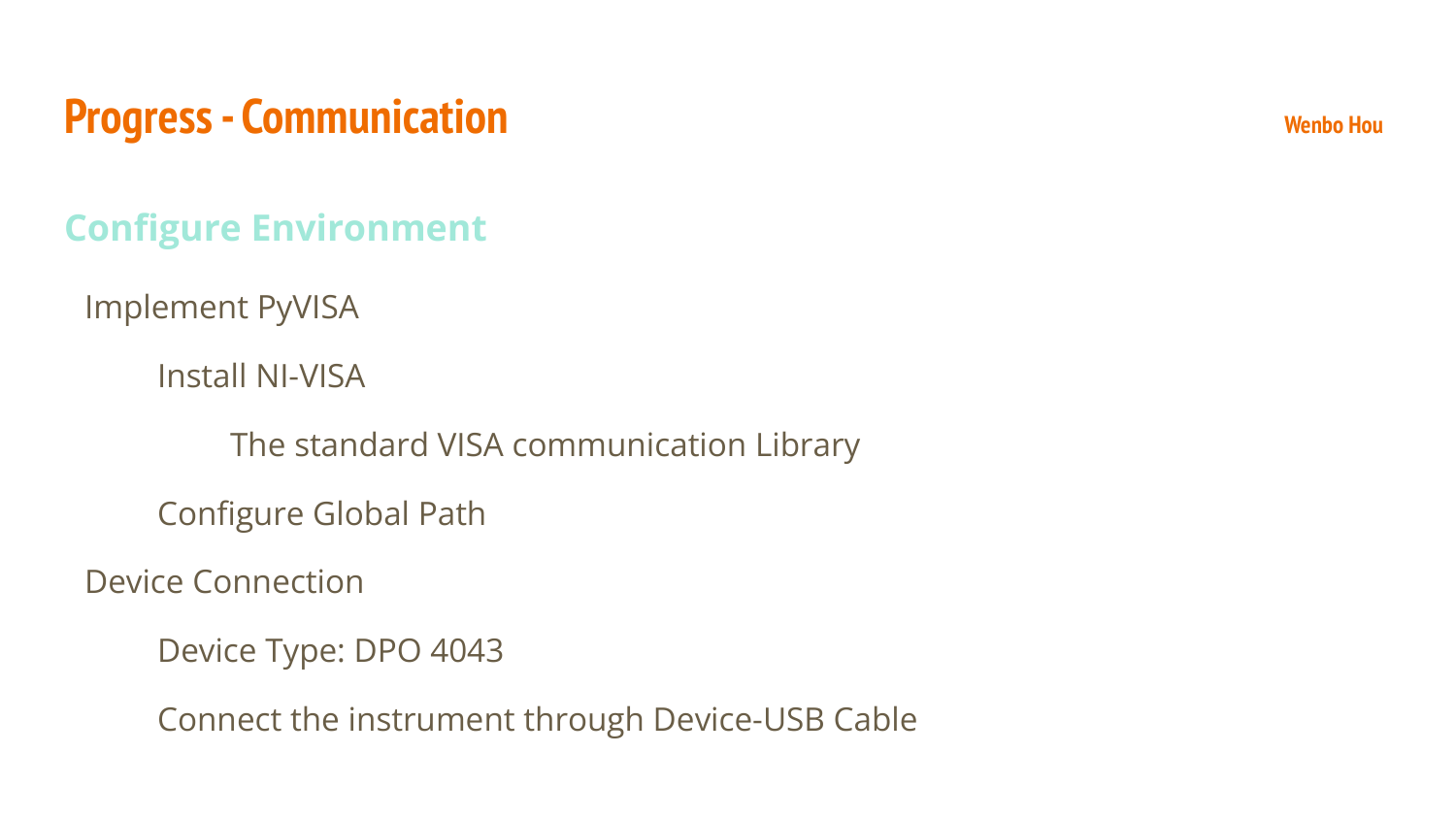

# Progress - Communication                                                                              Wenbo Hou
Configure Environment
Implement PyVISA
Install NI-VISA
The standard VISA communication Library
Configure Global Path
Device Connection
Device Type: DPO 4043
Connect the instrument through Device-USB Cable